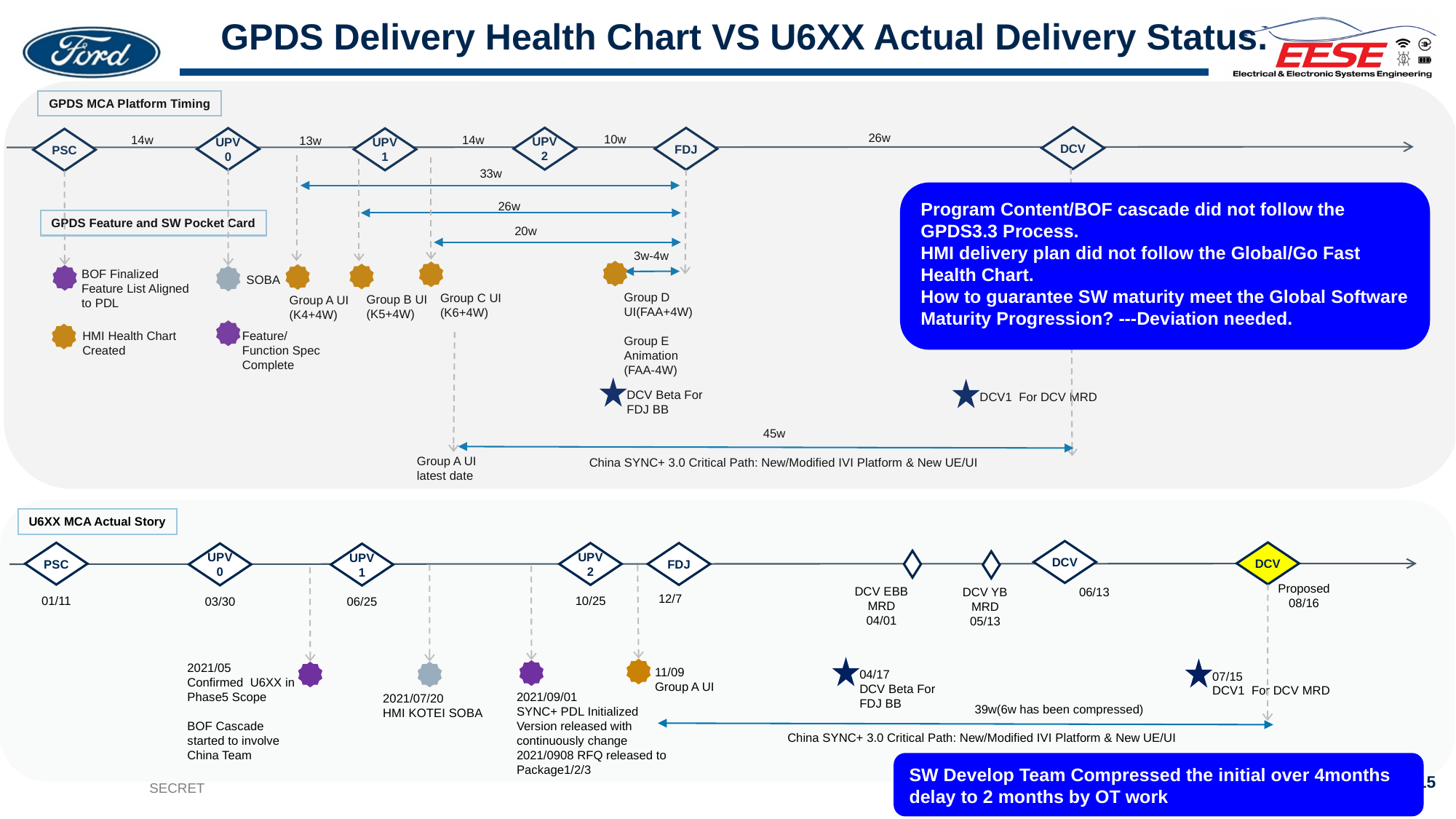

# GPDS Delivery Health Chart VS U6XX Actual Delivery Status.

GPDS MCA Platform Timing
26w
DCV
10w
FDJ
14w
UPV2
14w
UPV0
13w
UPV1
PSC
33w
Program Content/BOF cascade did not follow the GPDS3.3 Process.
HMI delivery plan did not follow the Global/Go Fast Health Chart.
How to guarantee SW maturity meet the Global Software Maturity Progression? ---Deviation needed.
26w
GPDS Feature and SW Pocket Card
20w
3w-4w

BOF Finalized
Feature List Aligned to PDL

SOBA
Group D UI(FAA+4W)

Group E Animation (FAA-4W)
Group C UI
(K6+4W)
Group B UI
(K5+4W)
Group A UI
(K4+4W)

HMI Health Chart Created
Feature/Function Spec Complete

DCV Beta For FDJ BB
DCV1  For DCV MRD
45w
Group A UI latest date
China SYNC+ 3.0 Critical Path: New/Modified IVI Platform & New UE/UI

U6XX MCA Actual Story
DCV
06/13
DCV
Proposed 08/16
PSC
01/11
UPV2
10/25
FDJ
12/7
UPV0
03/30
UPV1
06/25

DCV EBB MRD
04/01
DCV YB MRD
05/13
2021/05
Confirmed  U6XX in Phase5 Scope

BOF Cascade started to involve China Team

11/09
Group A UI

04/17
DCV Beta For FDJ BB
07/15
DCV1  For DCV MRD
2021/09/01
SYNC+ PDL Initialized Version released with continuously change
2021/0908 RFQ released to Package1/2/3
2021/07/20
HMI KOTEI SOBA
39w(6w has been compressed)
China SYNC+ 3.0 Critical Path: New/Modified IVI Platform & New UE/UI
SW Develop Team Compressed the initial over 4months delay to 2 months by OT work